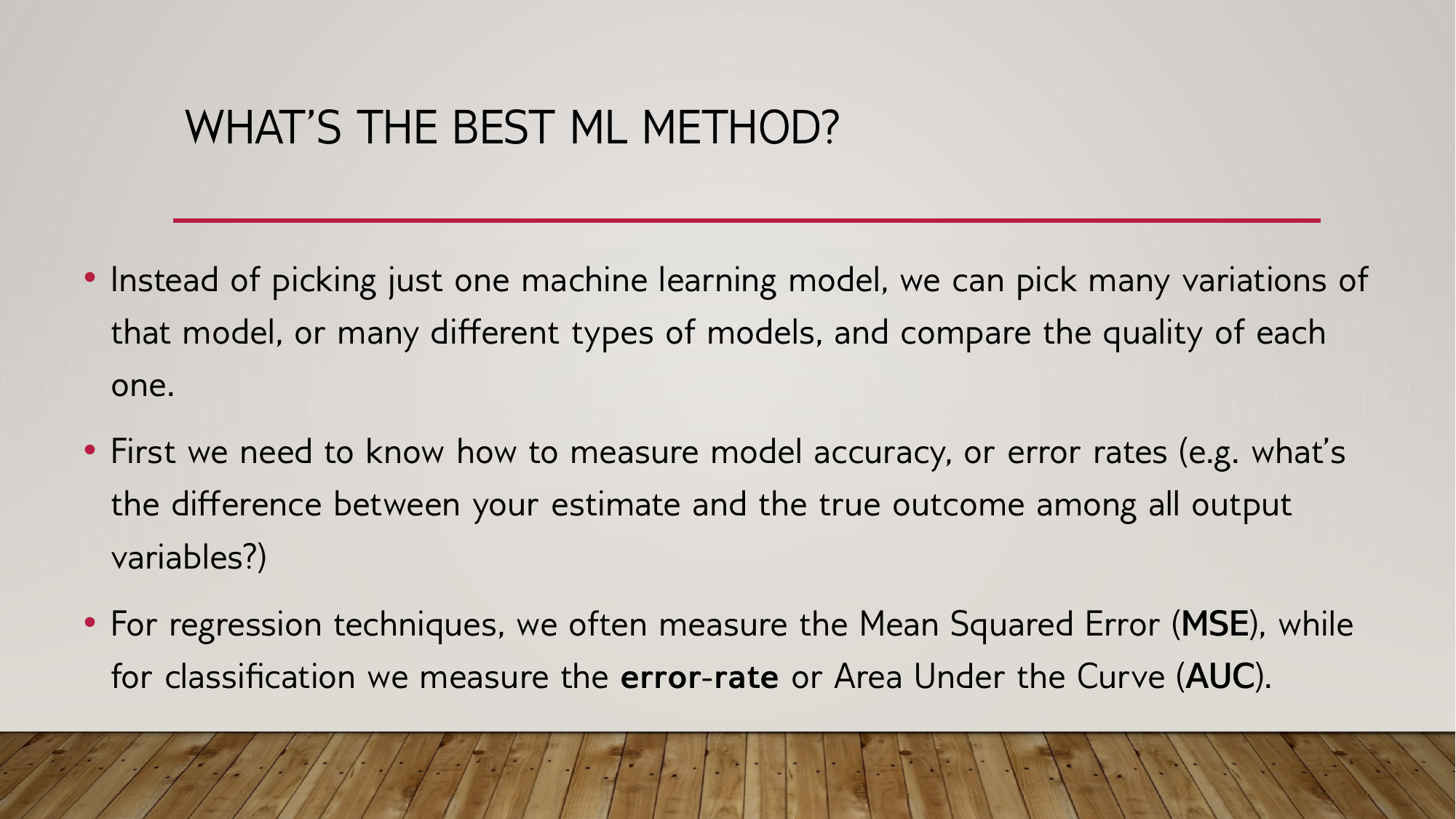

# What’s the best ML method?
Instead of picking just one machine learning model, we can pick many variations of that model, or many different types of models, and compare the quality of each one.
First we need to know how to measure model accuracy, or error rates (e.g. what’s the difference between your estimate and the true outcome among all output variables?)
For regression techniques, we often measure the Mean Squared Error (MSE), while for classification we measure the error-rate or Area Under the Curve (AUC).